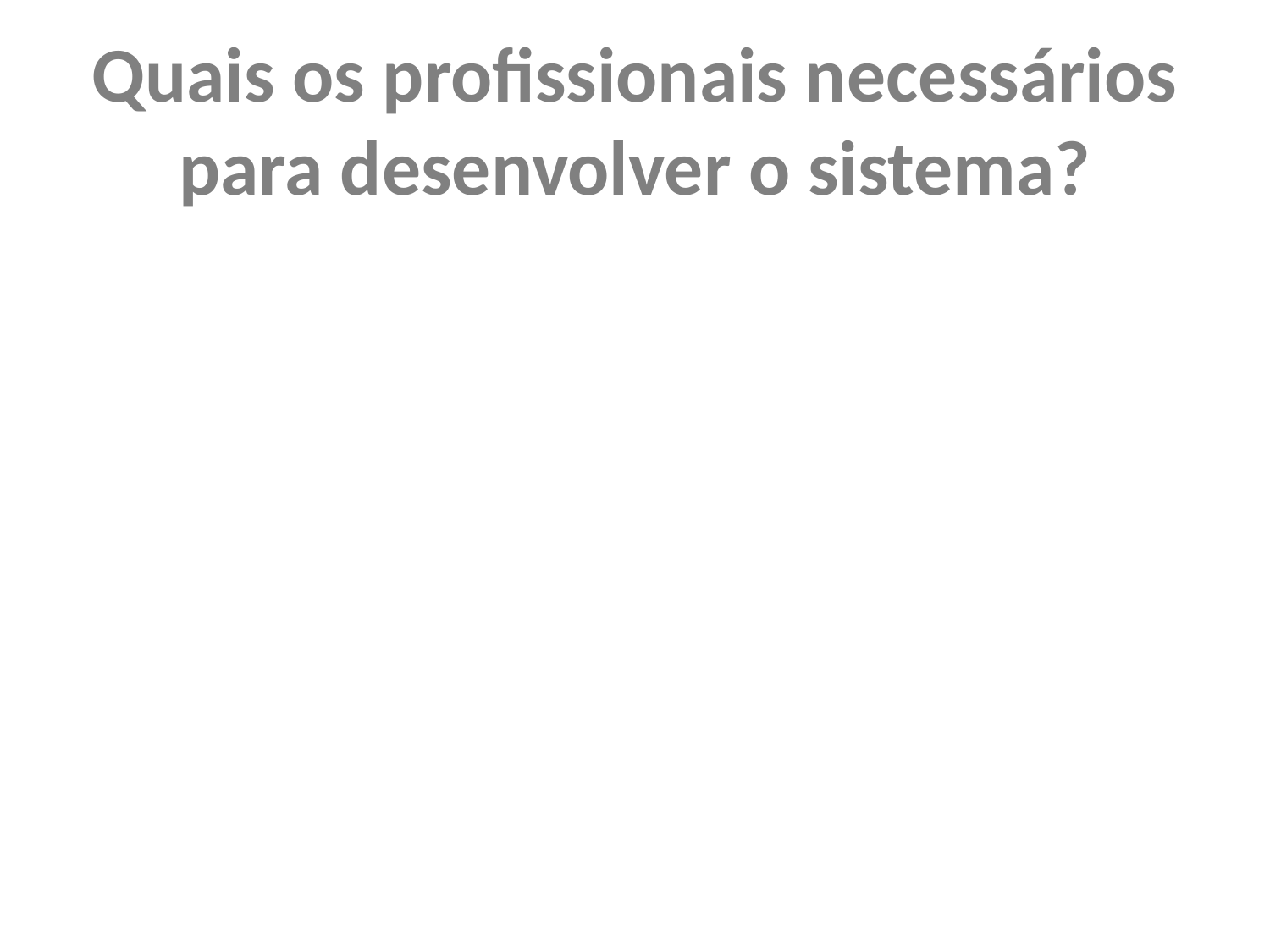

# Quais os profissionais necessários para desenvolver o sistema?
Os profissionais qualificados para esse serviço seriam, Webdesigner, Webmaster, Desenvolvedor ou programador, Administrador de bancos de dados, Arquiteto de informação, Especialista em usabilidade, Profissional de marketing digital e Editor de conteúdo.